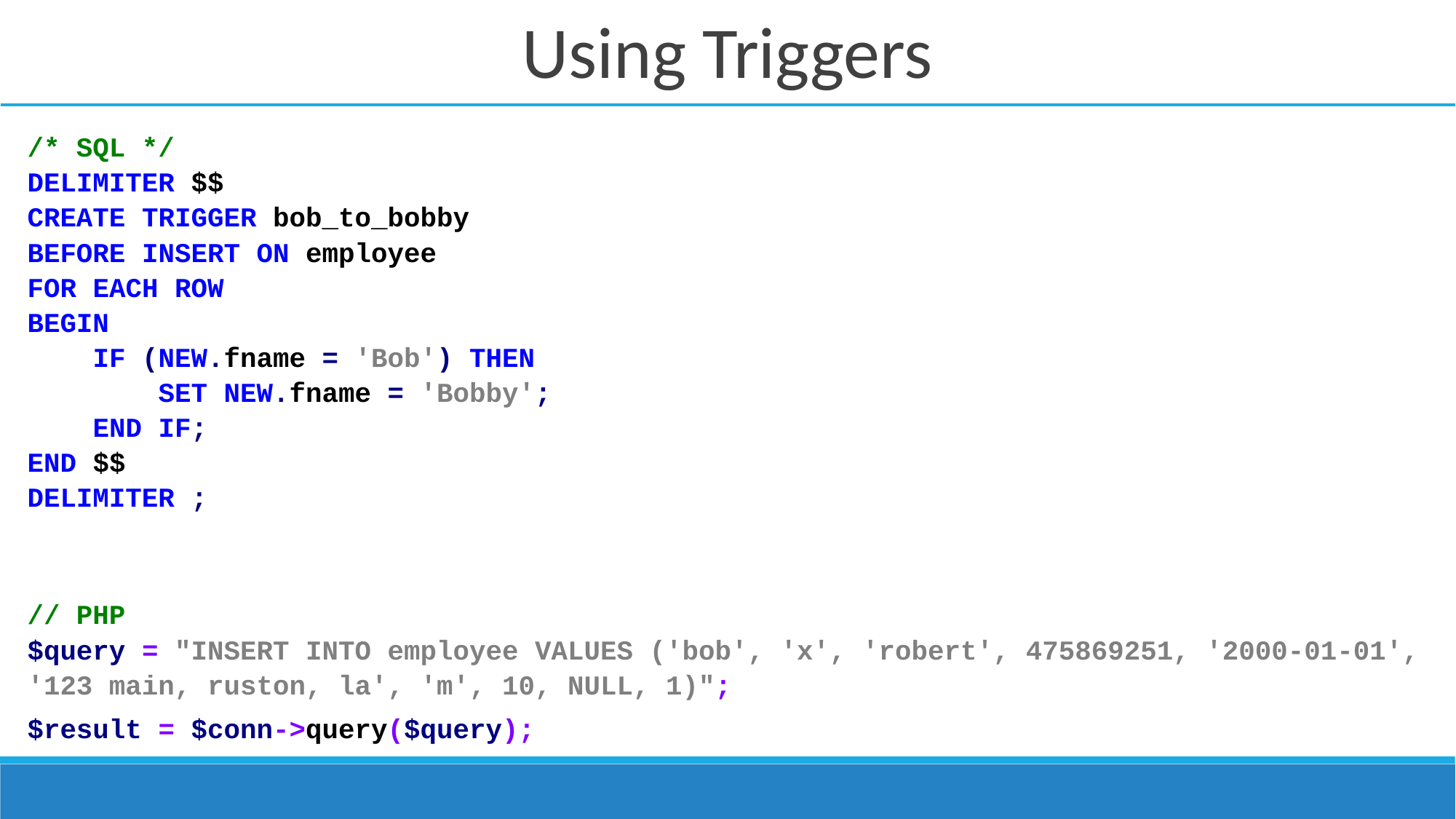

# Using Triggers

/* SQL */
DELIMITER $$
CREATE TRIGGER bob_to_bobby
BEFORE INSERT ON employee
FOR EACH ROW
BEGIN
    IF (NEW.fname = 'Bob') THEN
        SET NEW.fname = 'Bobby';
    END IF;
END $$
DELIMITER ;

// PHP
$query = "INSERT INTO employee VALUES ('bob', 'x', 'robert', 475869251, '2000-01-01', '123 main, ruston, la', 'm', 10, NULL, 1)";
$result = $conn->query($query);